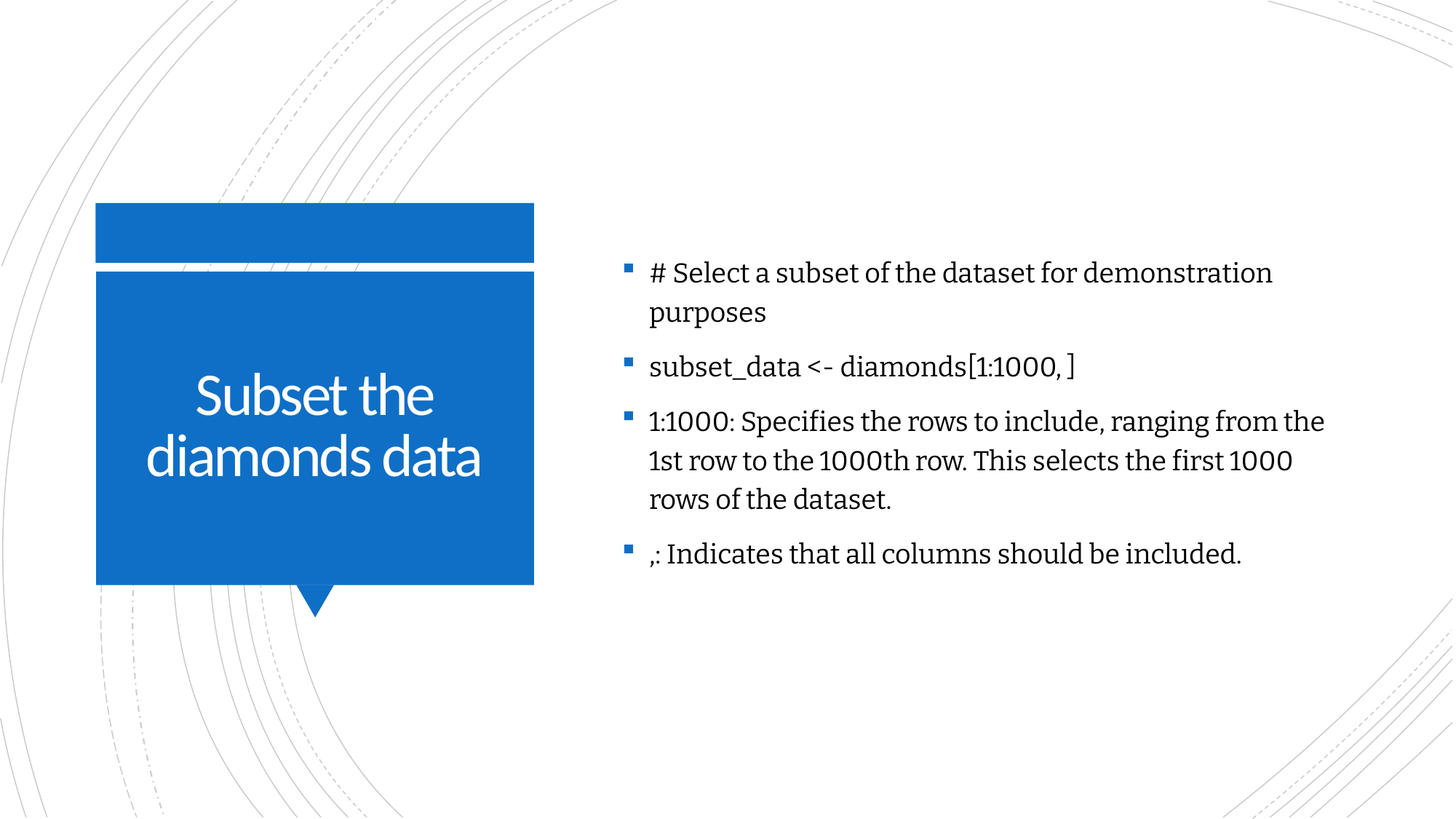

# Select a subset of the dataset for demonstration purposes
subset_data <- diamonds[1:1000, ]
1:1000: Specifies the rows to include, ranging from the 1st row to the 1000th row. This selects the first 1000 rows of the dataset.
,: Indicates that all columns should be included.
# Subset the diamonds data